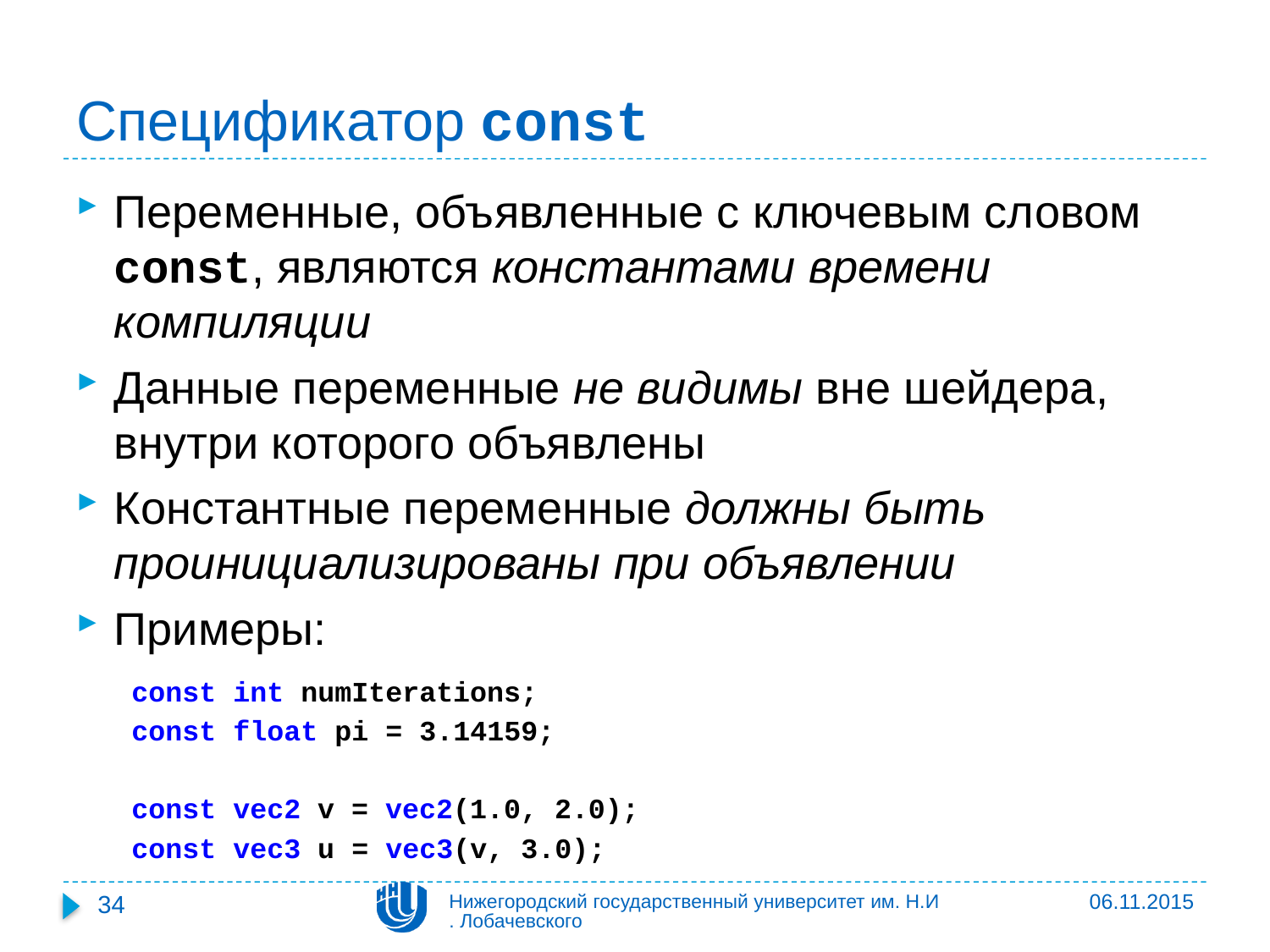

# Спецификатор const
Переменные, объявленные с ключевым словом const, являются константами времени компиляции
Данные переменные не видимы вне шейдера, внутри которого объявлены
Константные переменные должны быть проинициализированы при объявлении
Примеры:

const int numIterations;
const float pi = 3.14159;

const vec2 v = vec2(1.0, 2.0);
const vec3 u = vec3(v, 3.0);
34
Нижегородский государственный университет им. Н.И. Лобачевского
06.11.2015